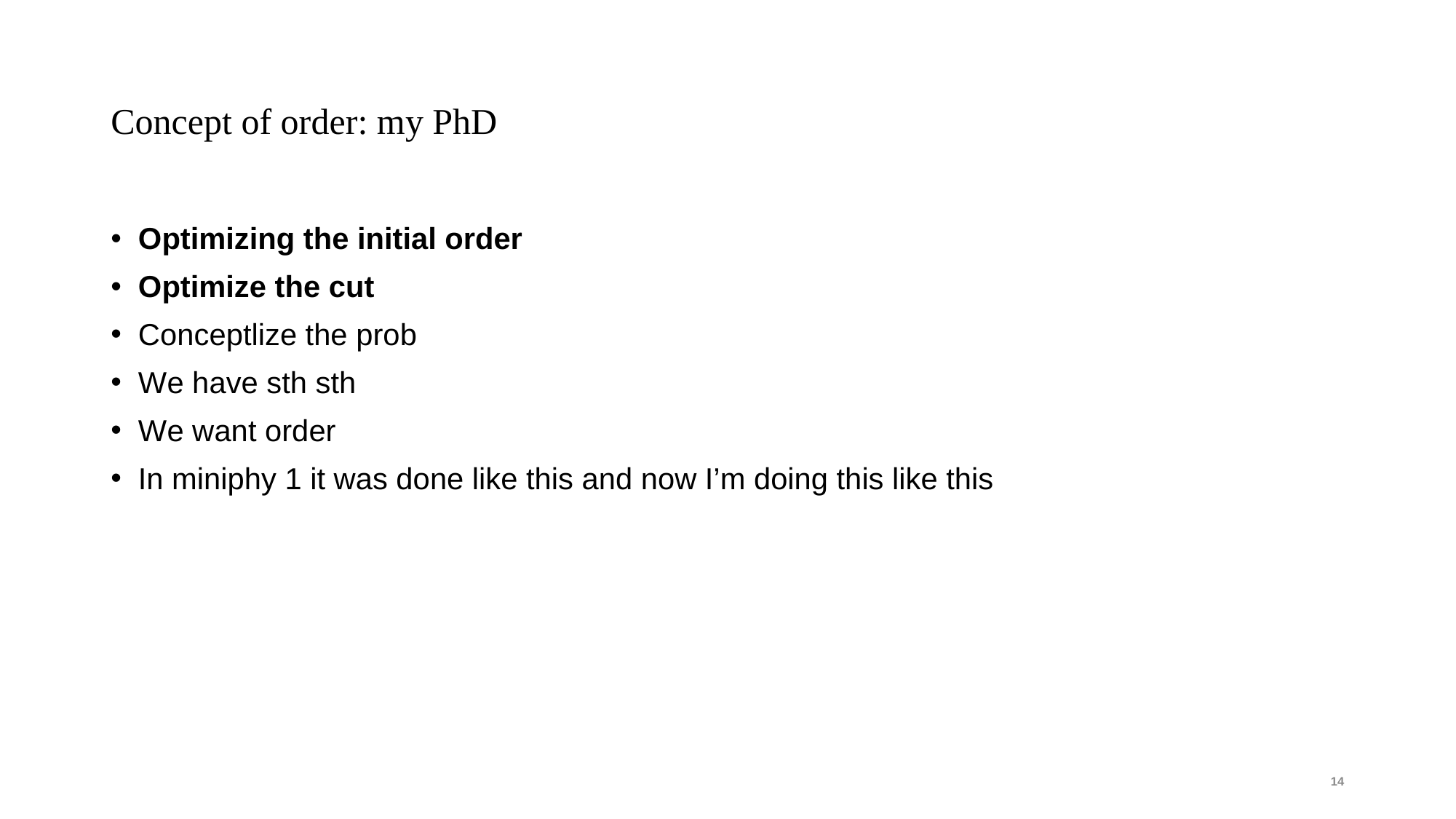

# Concept of order: my PhD
Optimizing the initial order
Optimize the cut
Conceptlize the prob
We have sth sth
We want order
In miniphy 1 it was done like this and now I’m doing this like this

14